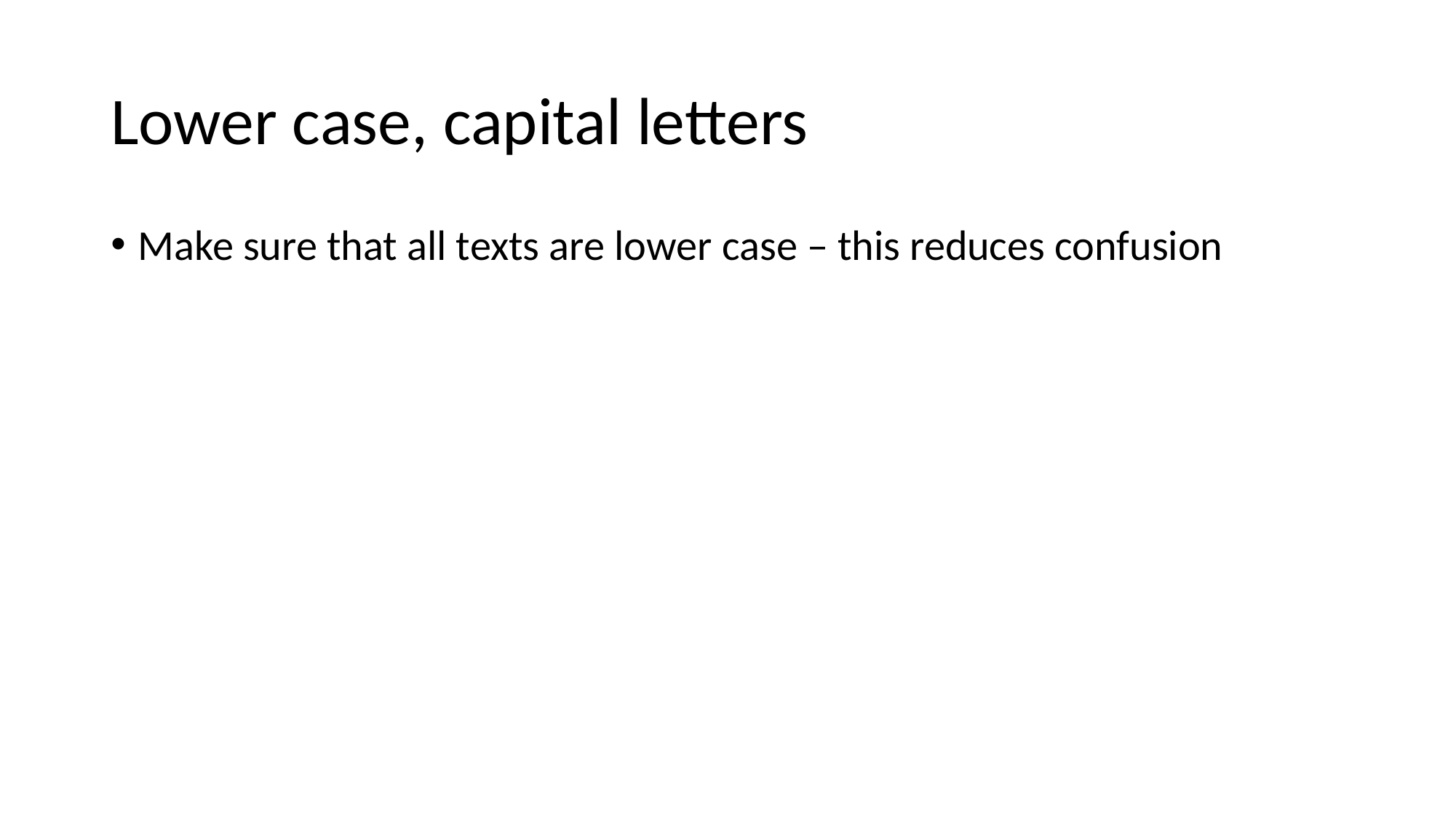

# Lower case, capital letters
Make sure that all texts are lower case – this reduces confusion